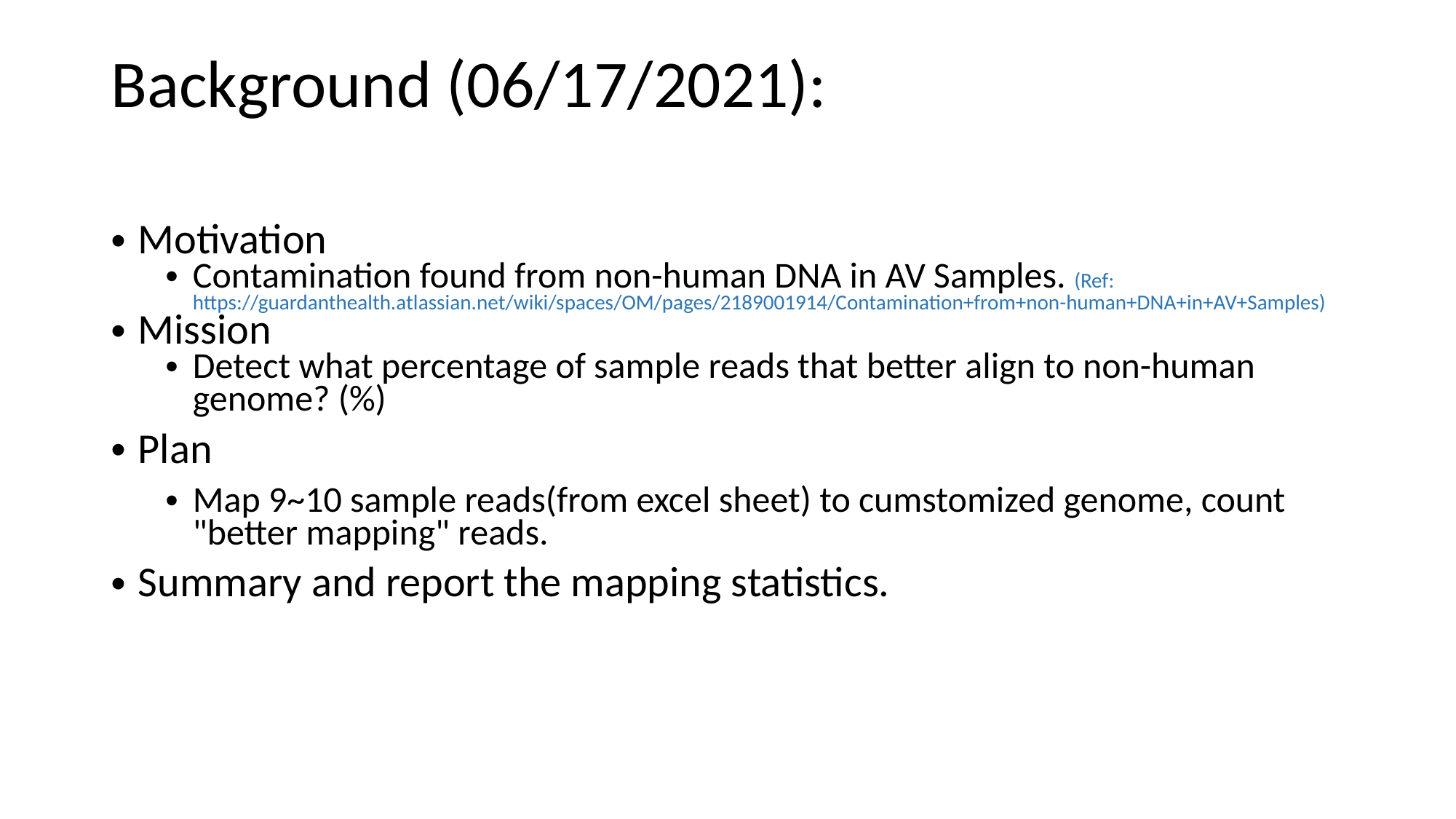

# Background (06/17/2021):
Motivation
Contamination found from non-human DNA in AV Samples. (Ref: https://guardanthealth.atlassian.net/wiki/spaces/OM/pages/2189001914/Contamination+from+non-human+DNA+in+AV+Samples)
Mission
Detect what percentage of sample reads that better align to non-human genome? (%)
Plan
Map 9~10 sample reads(from excel sheet) to cumstomized genome, count "better mapping" reads.
Summary and report the mapping statistics.